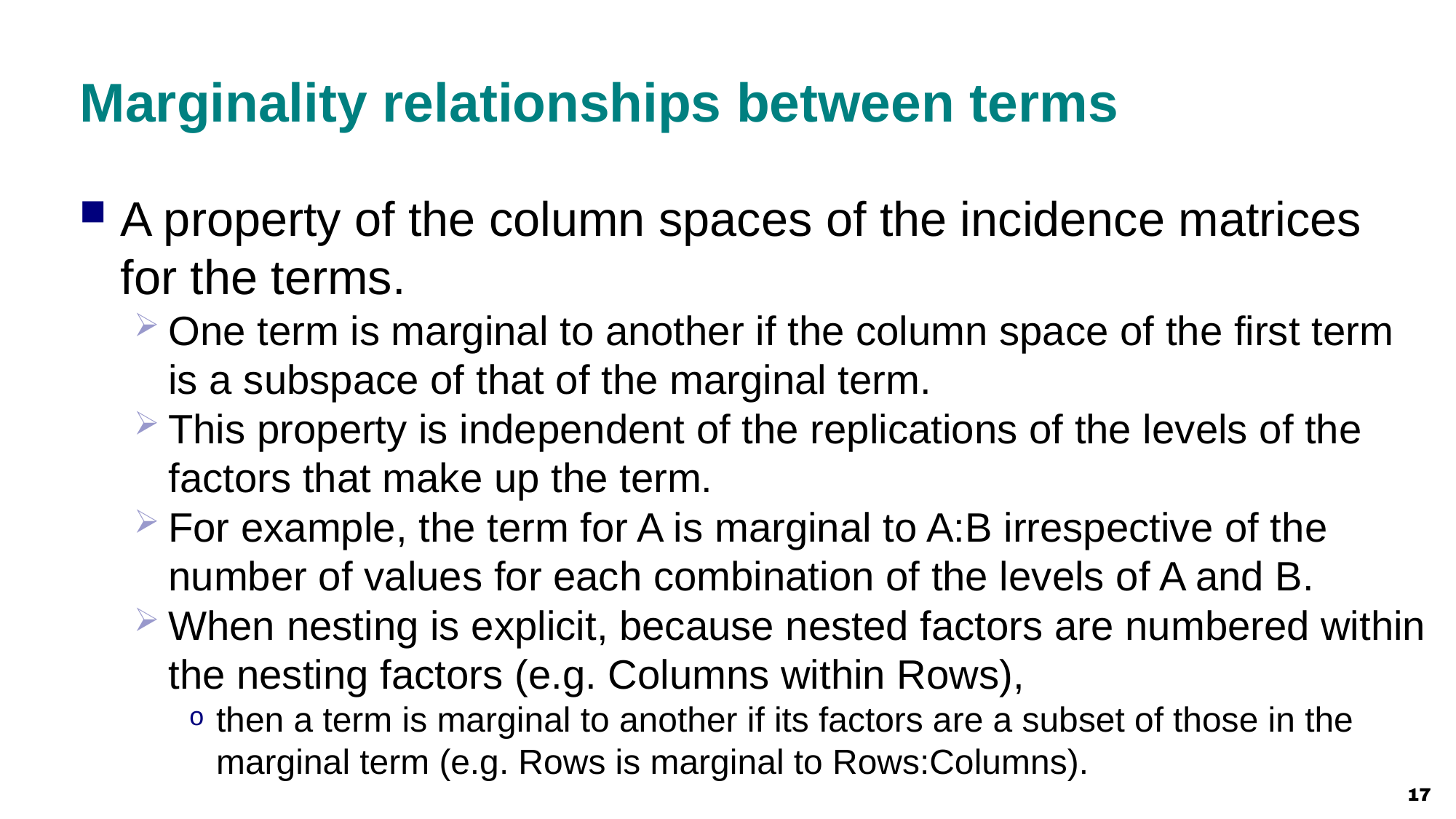

# Marginality relationships between terms
A property of the column spaces of the incidence matrices for the terms.
One term is marginal to another if the column space of the first term is a subspace of that of the marginal term.
This property is independent of the replications of the levels of the factors that make up the term.
For example, the term for A is marginal to A:B irrespective of the number of values for each combination of the levels of A and B.
When nesting is explicit, because nested factors are numbered within the nesting factors (e.g. Columns within Rows),
then a term is marginal to another if its factors are a subset of those in the marginal term (e.g. Rows is marginal to Rows:Columns).
17